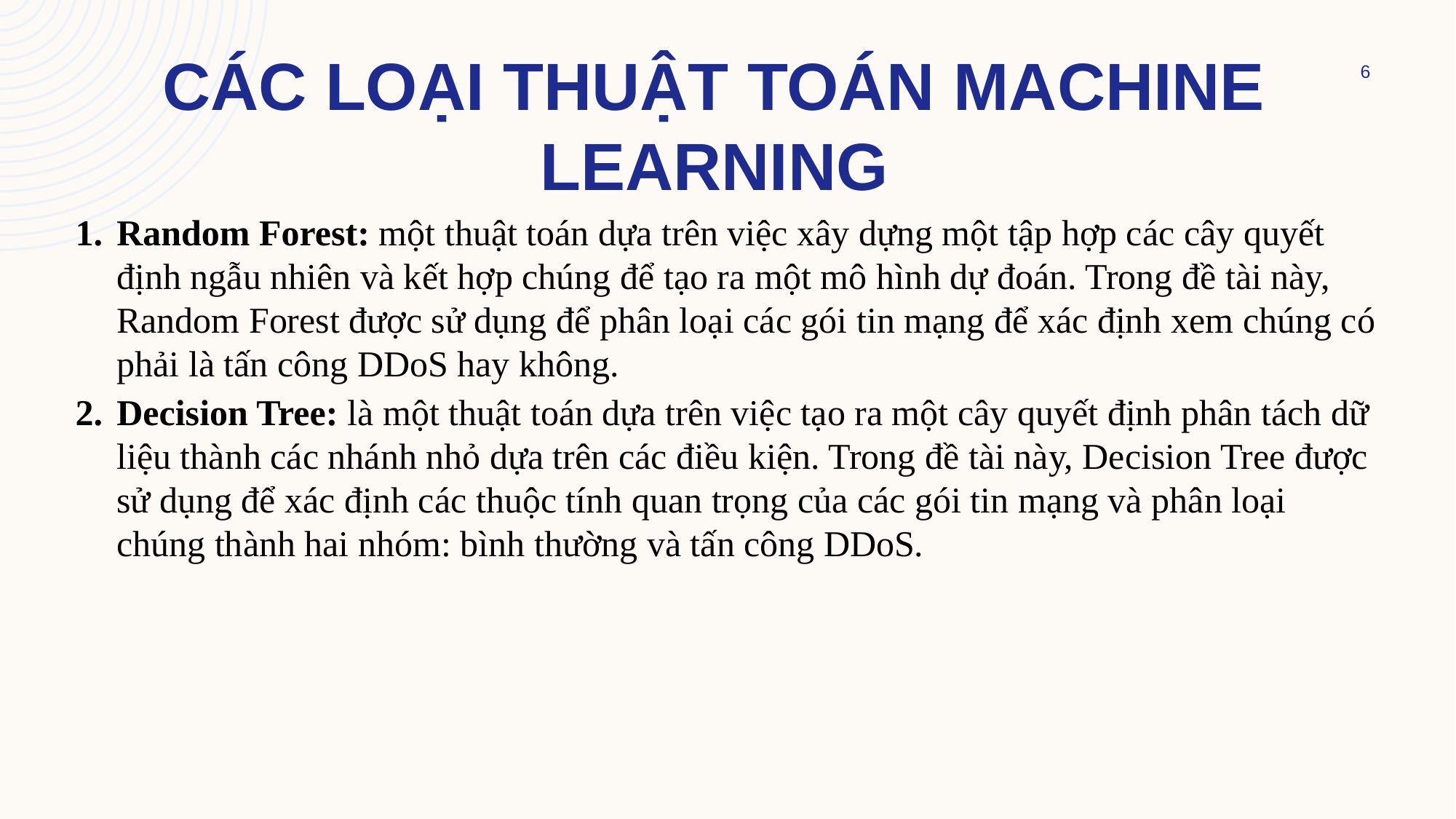

# Các Loại Thuật toán machine learning
6
Random Forest: một thuật toán dựa trên việc xây dựng một tập hợp các cây quyết định ngẫu nhiên và kết hợp chúng để tạo ra một mô hình dự đoán. Trong đề tài này, Random Forest được sử dụng để phân loại các gói tin mạng để xác định xem chúng có phải là tấn công DDoS hay không.
Decision Tree: là một thuật toán dựa trên việc tạo ra một cây quyết định phân tách dữ liệu thành các nhánh nhỏ dựa trên các điều kiện. Trong đề tài này, Decision Tree được sử dụng để xác định các thuộc tính quan trọng của các gói tin mạng và phân loại chúng thành hai nhóm: bình thường và tấn công DDoS.